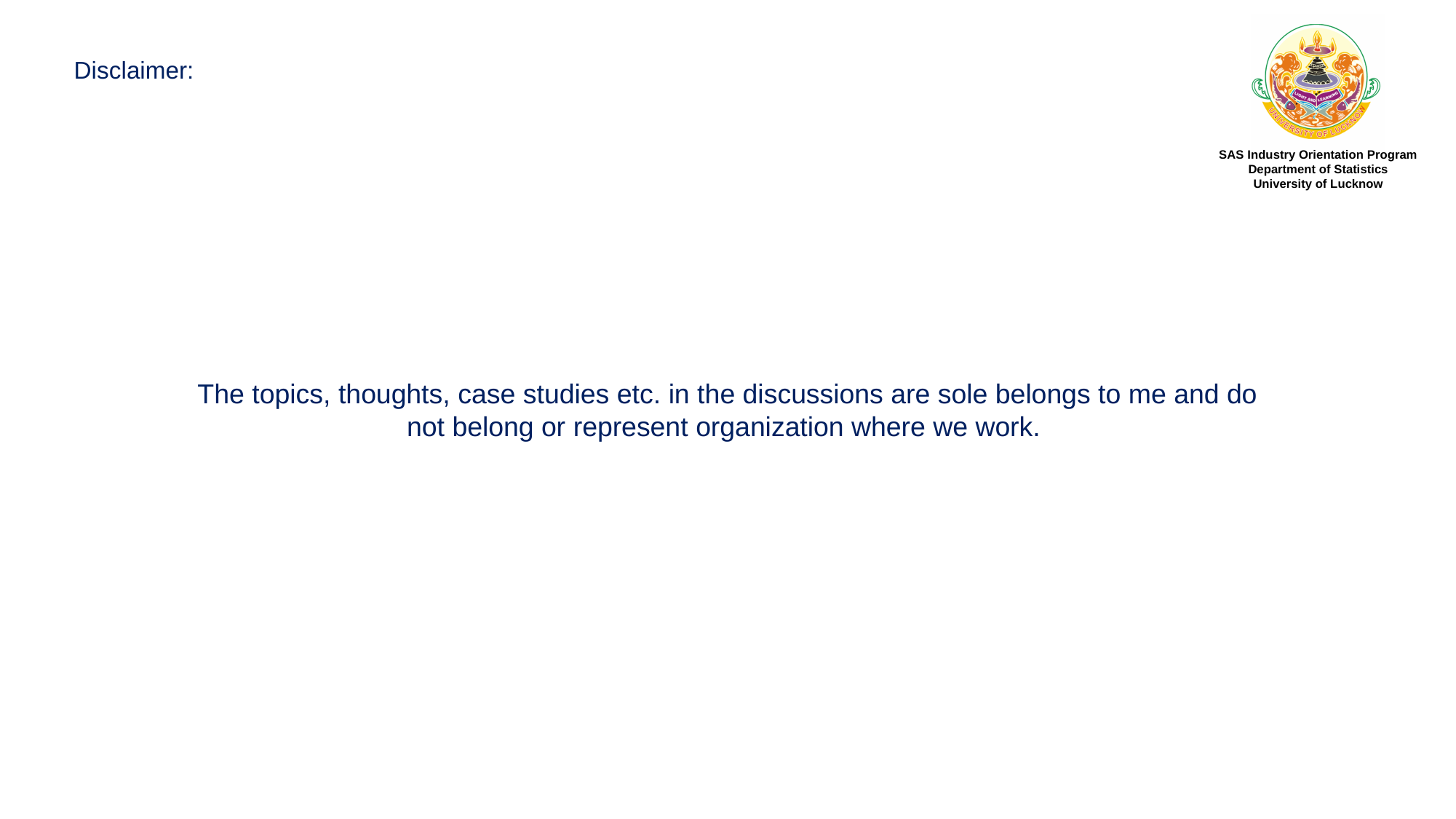

Disclaimer:
The topics, thoughts, case studies etc. in the discussions are sole belongs to me and do not belong or represent organization where we work.